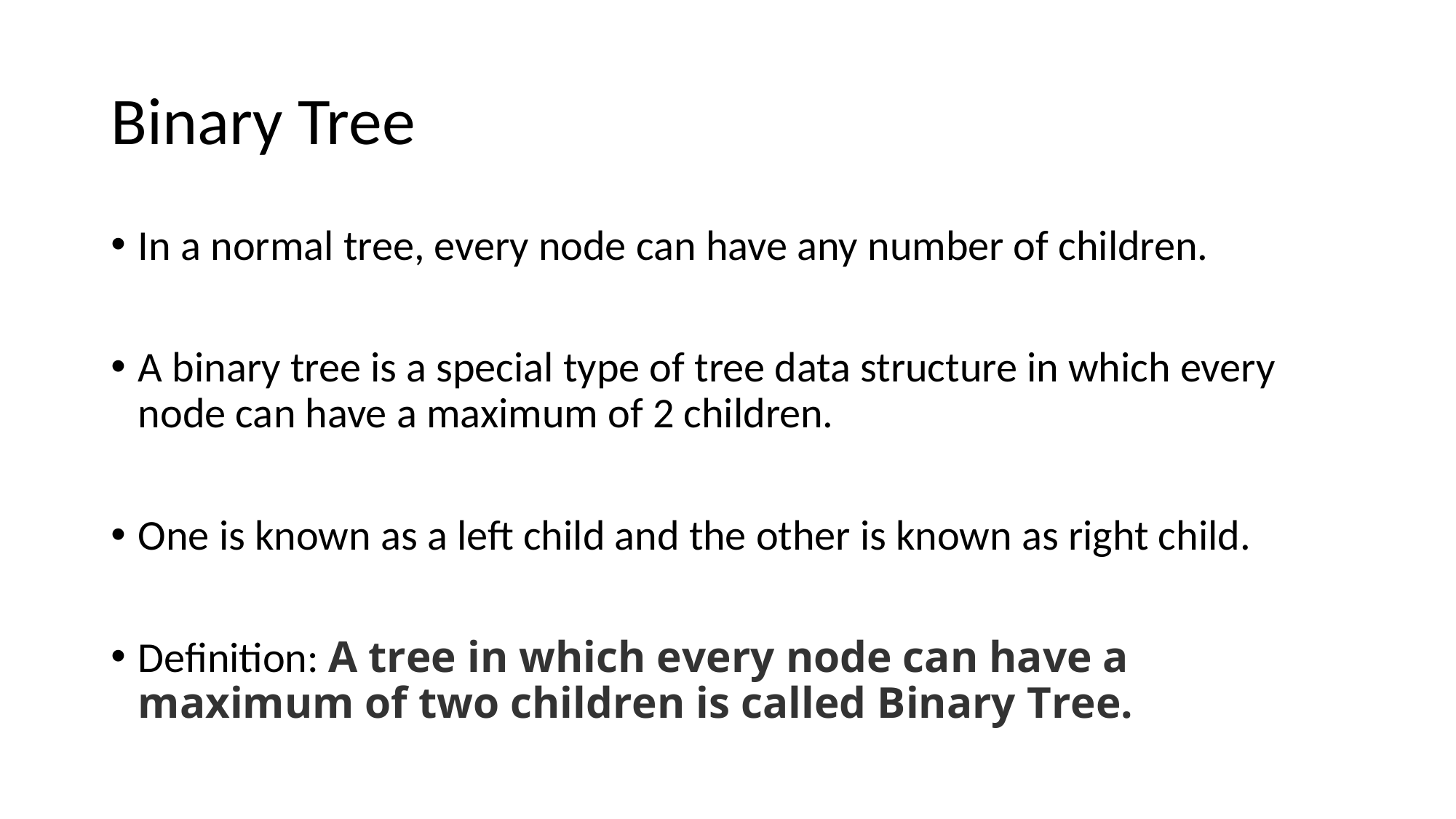

# Binary Tree
In a normal tree, every node can have any number of children.

A binary tree is a special type of tree data structure in which every node can have a maximum of 2 children.

One is known as a left child and the other is known as right child.

Definition: A tree in which every node can have a maximum of two children is called Binary Tree.